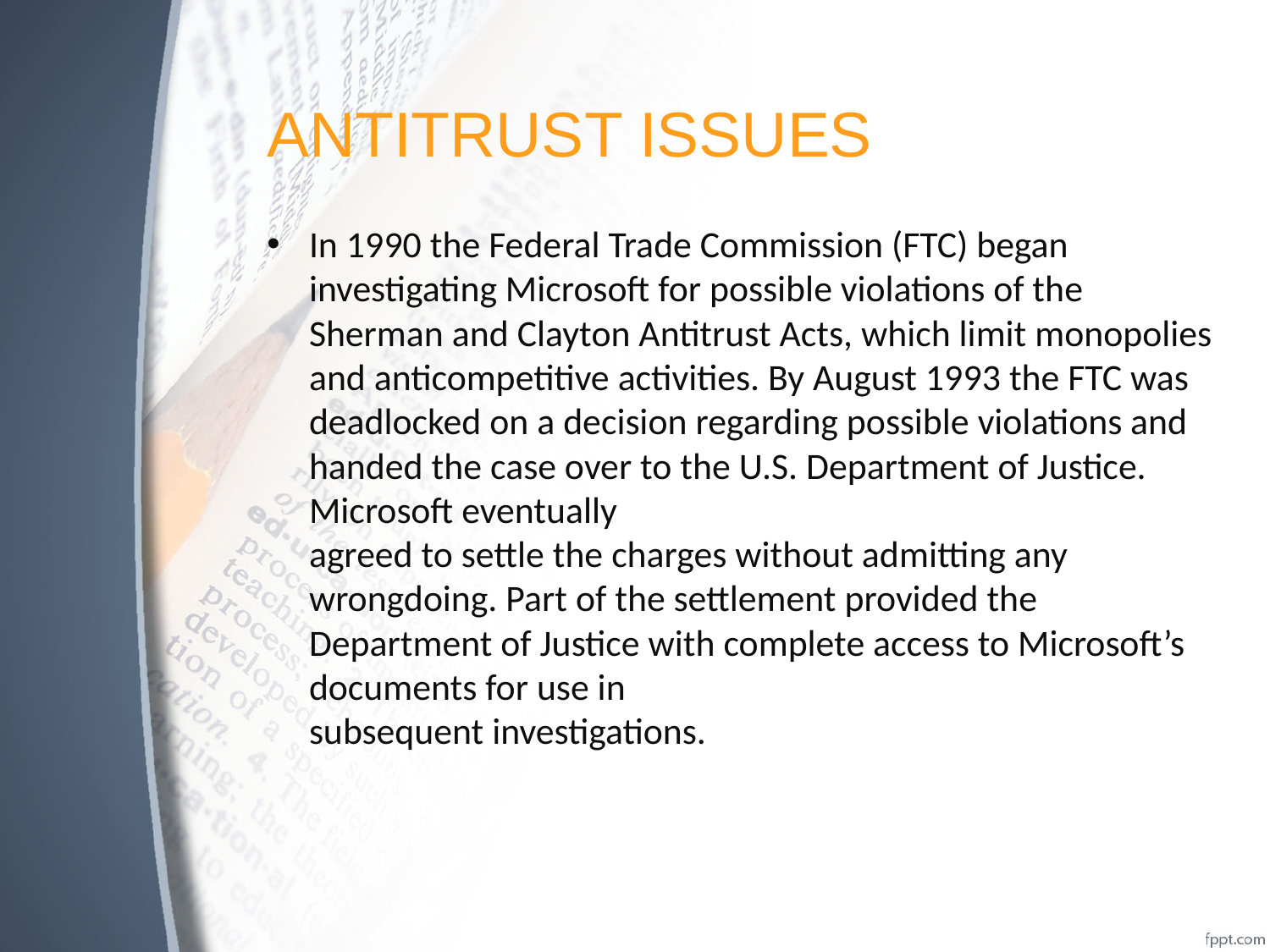

# ANTITRUST ISSUES
In 1990 the Federal Trade Commission (FTC) began investigating Microsoft for possible violations of the Sherman and Clayton Antitrust Acts, which limit monopolies and anticompetitive activities. By August 1993 the FTC was deadlocked on a decision regarding possible violations and handed the case over to the U.S. Department of Justice. Microsoft eventually
agreed to settle the charges without admitting any wrongdoing. Part of the settlement provided the Department of Justice with complete access to Microsoft’s documents for use in
subsequent investigations.